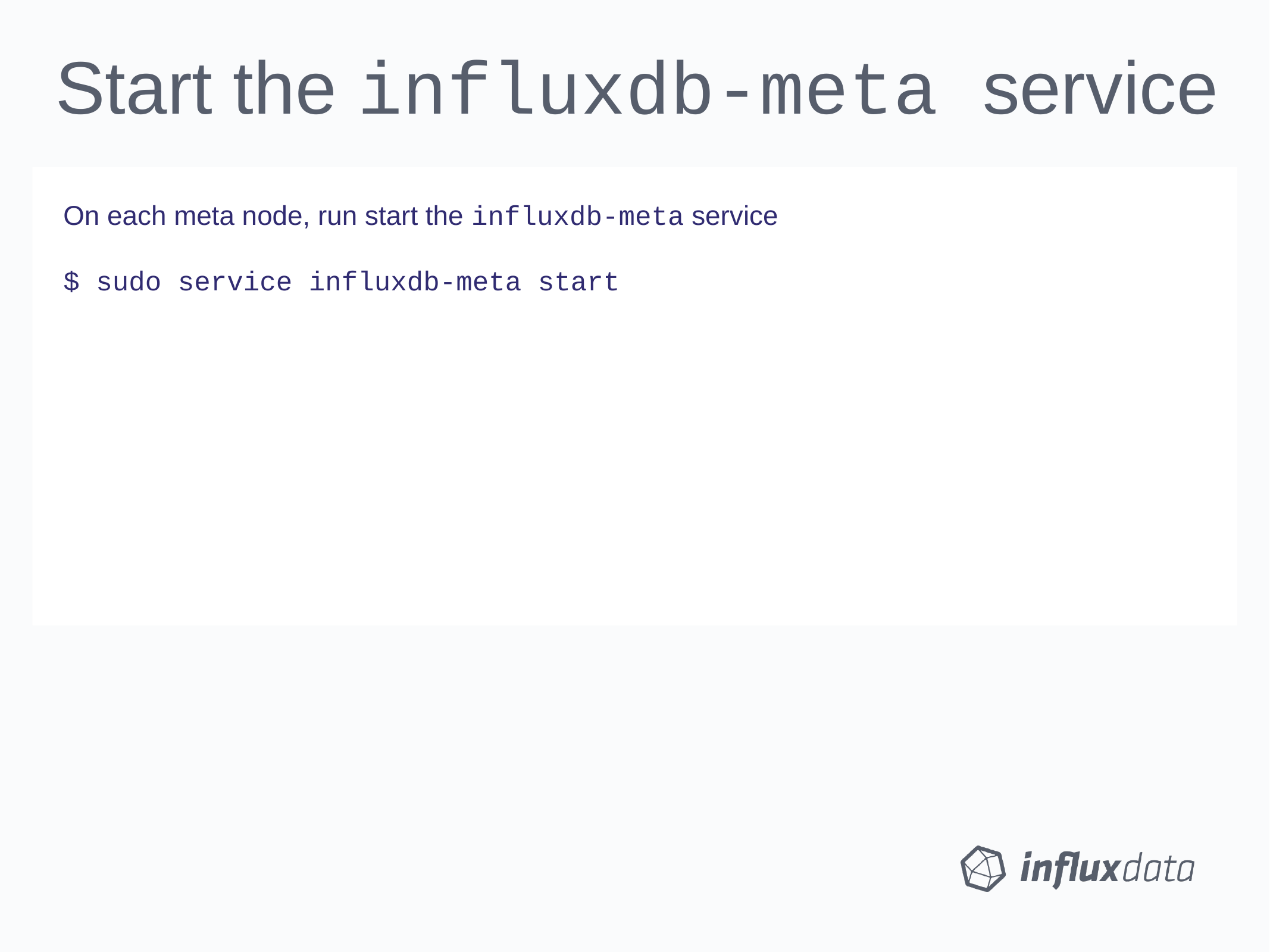

Start the influxdb-meta service
On each meta node, run start the influxdb-meta service

$ sudo service influxdb-meta start